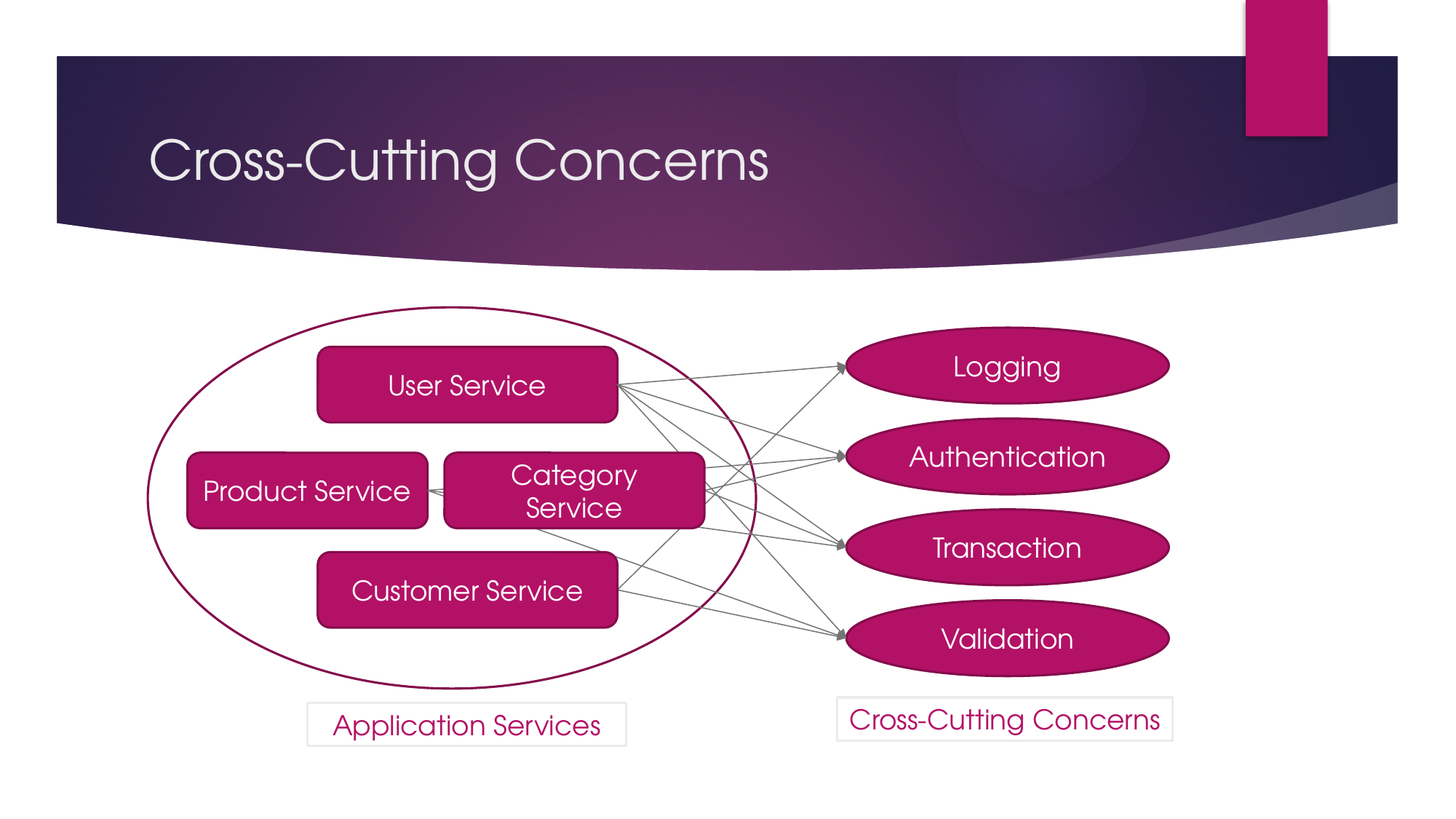

# Cross-Cutting Concerns

Logging
User Service
Authentication
Category Service
Product Service
Transaction
Customer Service
Validation
Cross-Cutting Concerns
Application Services